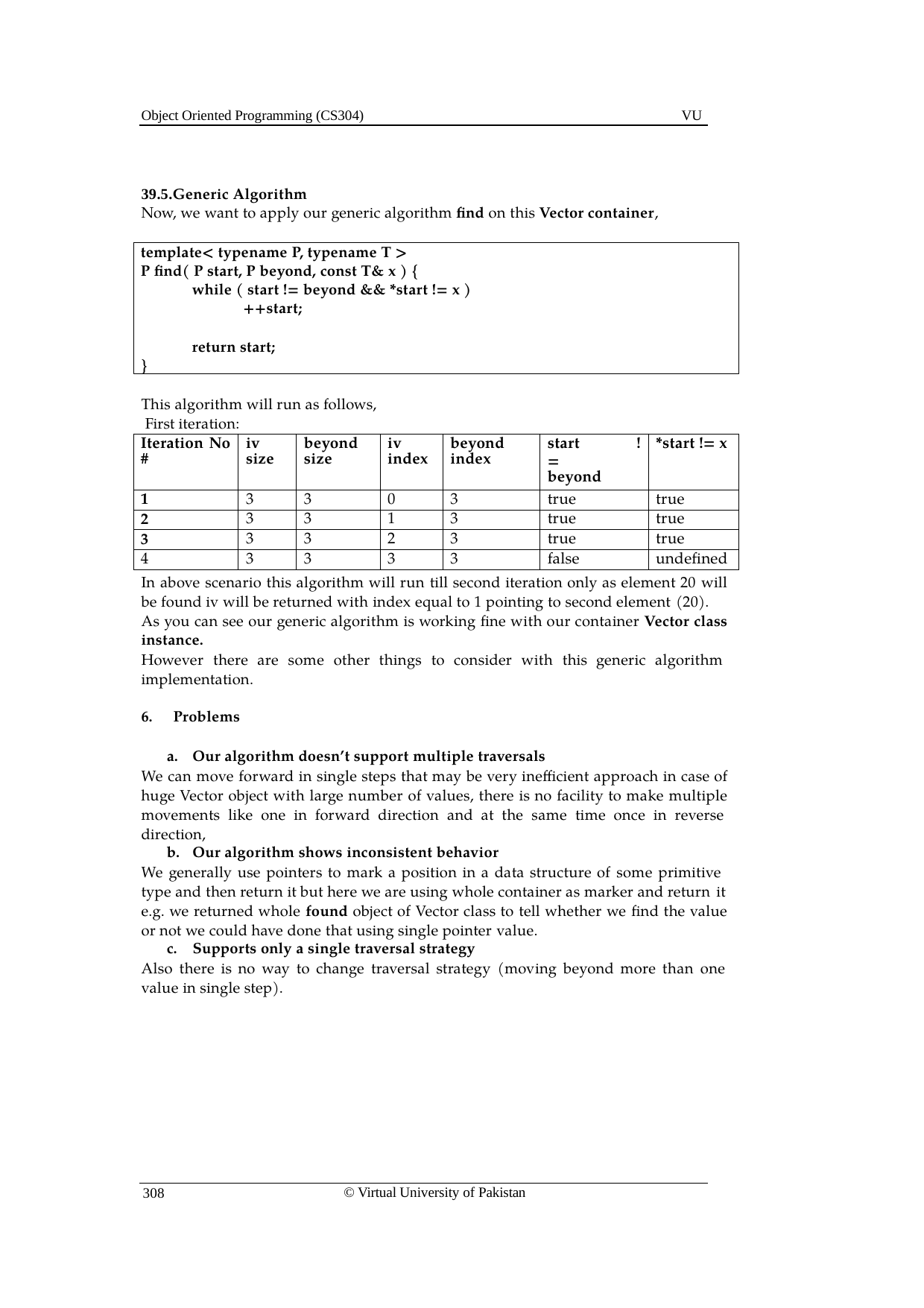

Object Oriented Programming (CS304)
VU

39.5.Generic Algorithm
Now, we want to apply our generic algorithm find on this Vector container,
template< typename P, typename T >
P find( P start, P beyond, const T& x ) {
while ( start != beyond && *start != x )
++start;

return start;
}
This algorithm will run as follows,  First iteration:
| Iteration No # | iv size | beyond size | iv index | beyond index | start != beyond | \*start != x |
| --- | --- | --- | --- | --- | --- | --- |
| 1 | 3 | 3 | 0 | 3 | true | true |
| 2 | 3 | 3 | 1 | 3 | true | true |
| 3 | 3 | 3 | 2 | 3 | true | true |
| 4 | 3 | 3 | 3 | 3 | false | undefined |
In above scenario this algorithm will run till second iteration only as element 20 will  be found iv will be returned with index equal to 1 pointing to second element (20).
As you can see our generic algorithm is working fine with our container Vector class  instance.
However there are some other things to consider with this generic algorithm  implementation.

Problems

Our algorithm doesn’t support multiple traversals
We can move forward in single steps that may be very inefficient approach in case of  huge Vector object with large number of values, there is no facility to make multiple  movements like one in forward direction and at the same time once in reverse  direction,
Our algorithm shows inconsistent behavior
We generally use pointers to mark a position in a data structure of some primitive   type and then return it but here we are using whole container as marker and return it
e.g. we returned whole found object of Vector class to tell whether we find the value  or not we could have done that using single pointer value.
c.    Supports only a single traversal strategy
Also there is no way to change traversal strategy (moving beyond more than one  value in single step).
© Virtual University of Pakistan

308